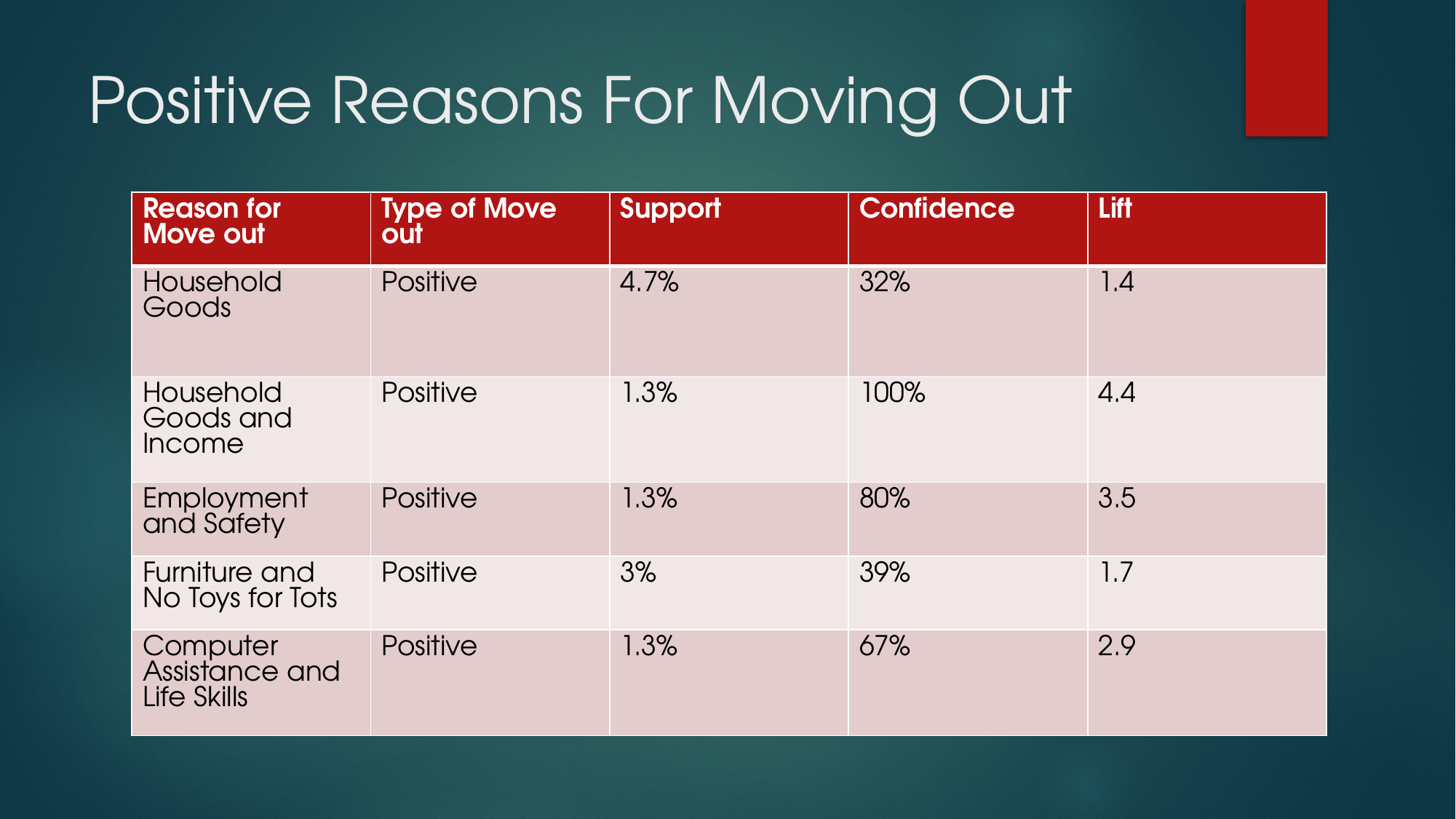

# Positive Reasons For Moving Out
| Reason for Move out | Type of Move out | Support | Confidence | Lift |
| --- | --- | --- | --- | --- |
| Household Goods | Positive | 4.7% | 32% | 1.4 |
| Household Goods and Income | Positive | 1.3% | 100% | 4.4 |
| Employment and Safety | Positive | 1.3% | 80% | 3.5 |
| Furniture and No Toys for Tots | Positive | 3% | 39% | 1.7 |
| Computer Assistance and Life Skills | Positive | 1.3% | 67% | 2.9 |